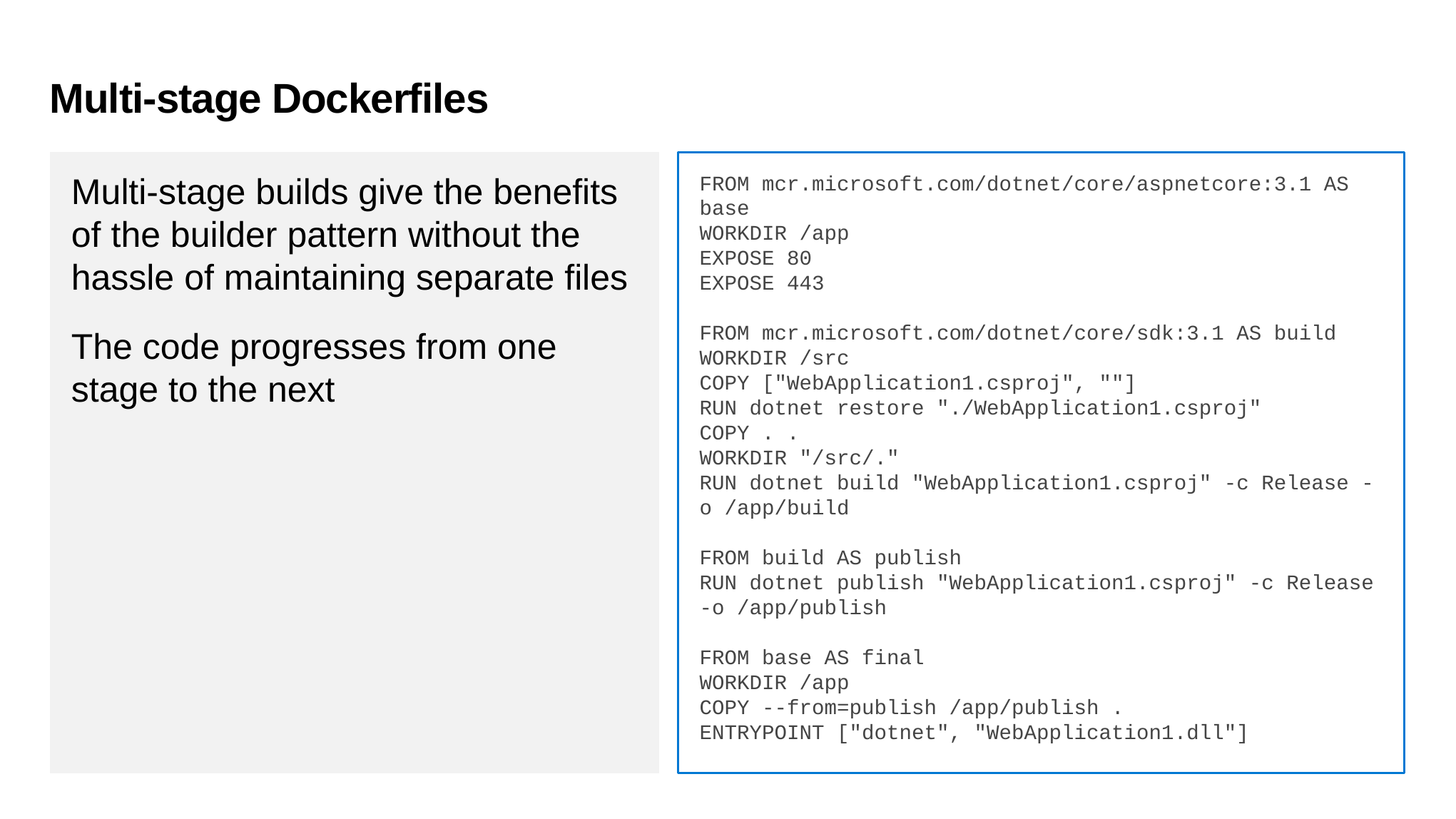

# Multi-stage Dockerfiles
Multi-stage builds give the benefits of the builder pattern without the hassle of maintaining separate files
The code progresses from one stage to the next
FROM mcr.microsoft.com/dotnet/core/aspnetcore:3.1 AS base
WORKDIR /app
EXPOSE 80
EXPOSE 443
FROM mcr.microsoft.com/dotnet/core/sdk:3.1 AS build
WORKDIR /src
COPY ["WebApplication1.csproj", ""]
RUN dotnet restore "./WebApplication1.csproj"
COPY . .
WORKDIR "/src/."
RUN dotnet build "WebApplication1.csproj" -c Release -o /app/build
FROM build AS publish
RUN dotnet publish "WebApplication1.csproj" -c Release -o /app/publish
FROM base AS final
WORKDIR /app
COPY --from=publish /app/publish .
ENTRYPOINT ["dotnet", "WebApplication1.dll"]